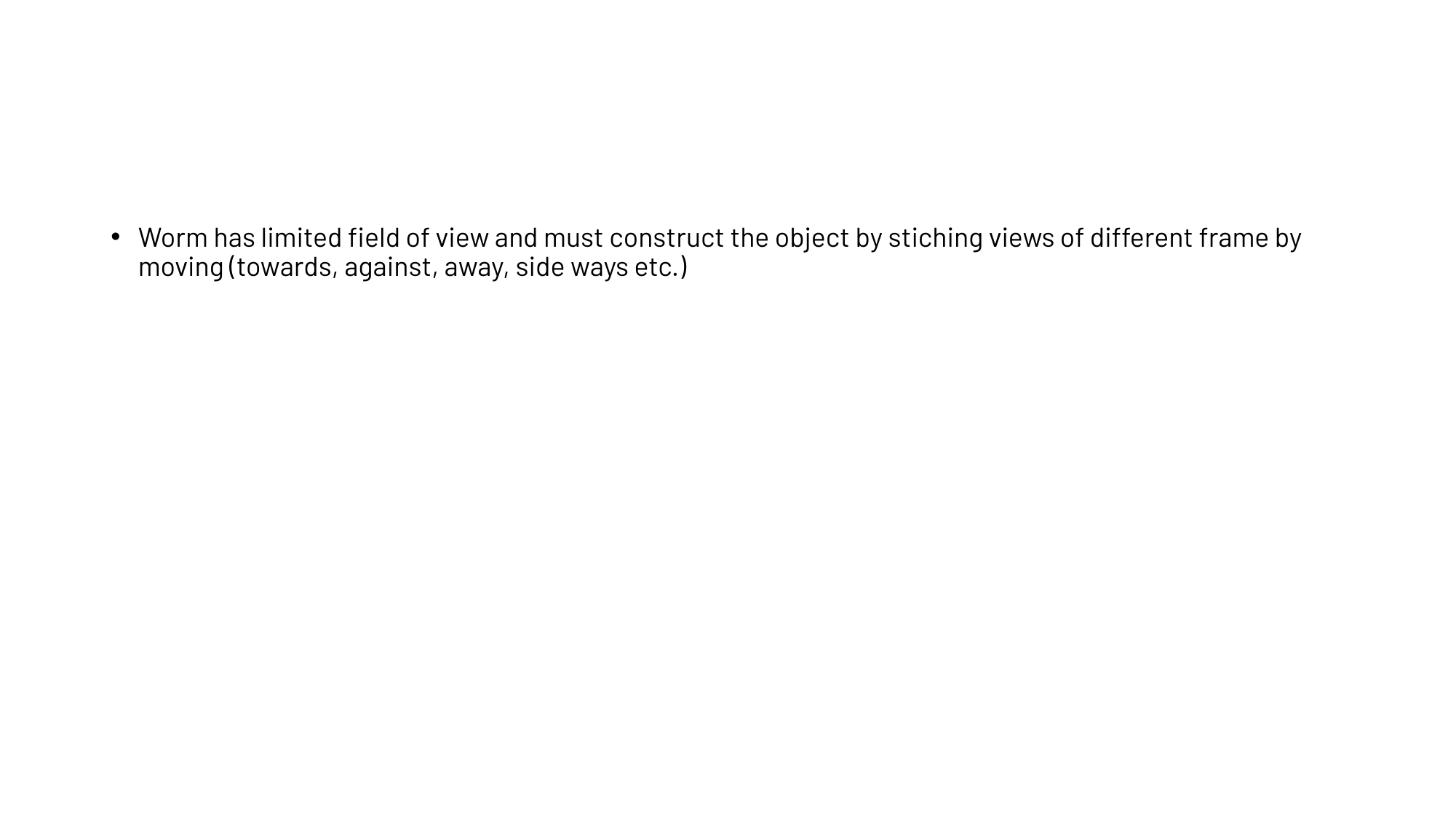

#
Worm has limited field of view and must construct the object by stiching views of different frame by moving (towards, against, away, side ways etc.)